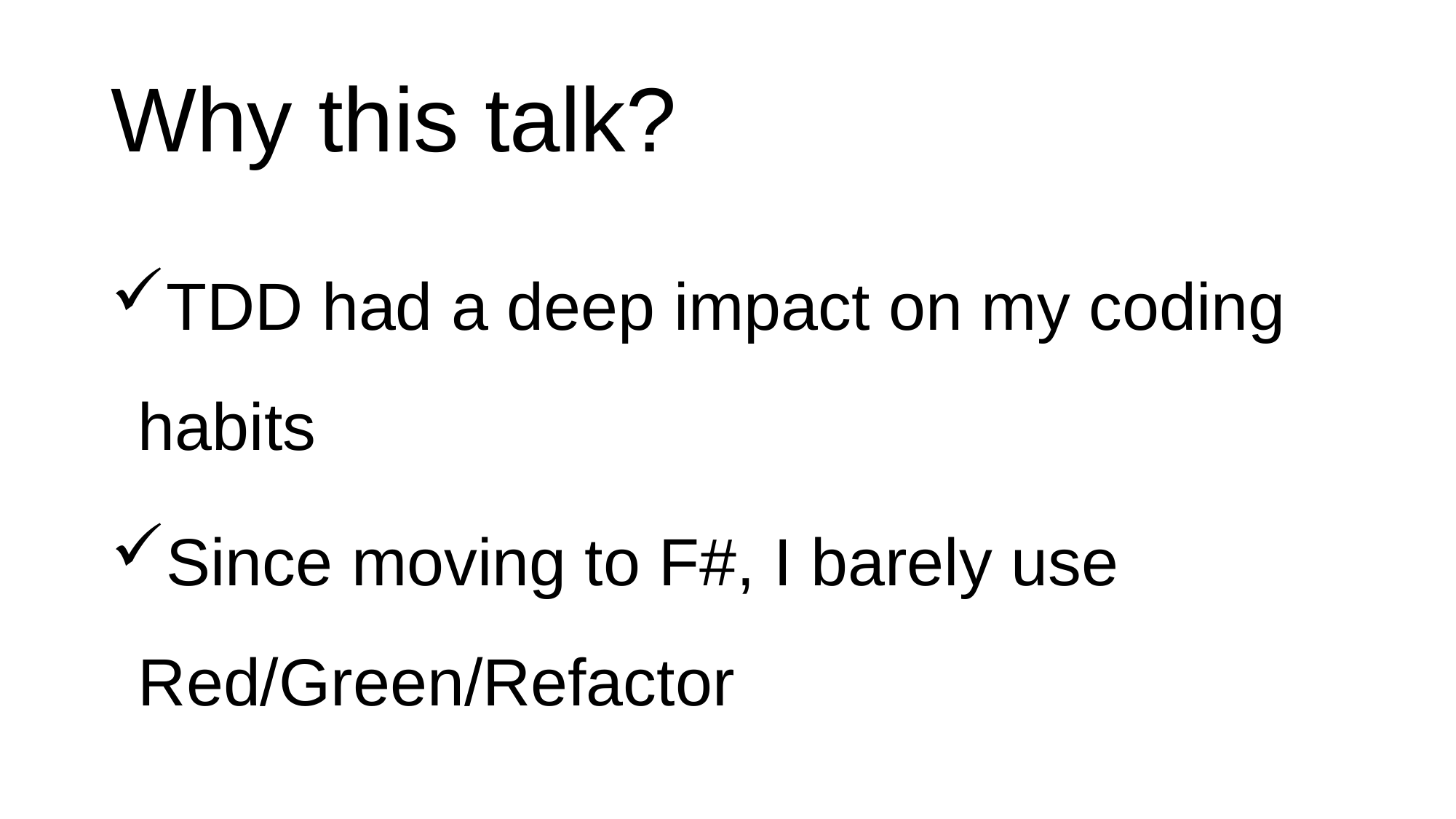

# Why this talk?
TDD had a deep impact on my coding habits
Since moving to F#, I barely use Red/Green/Refactor